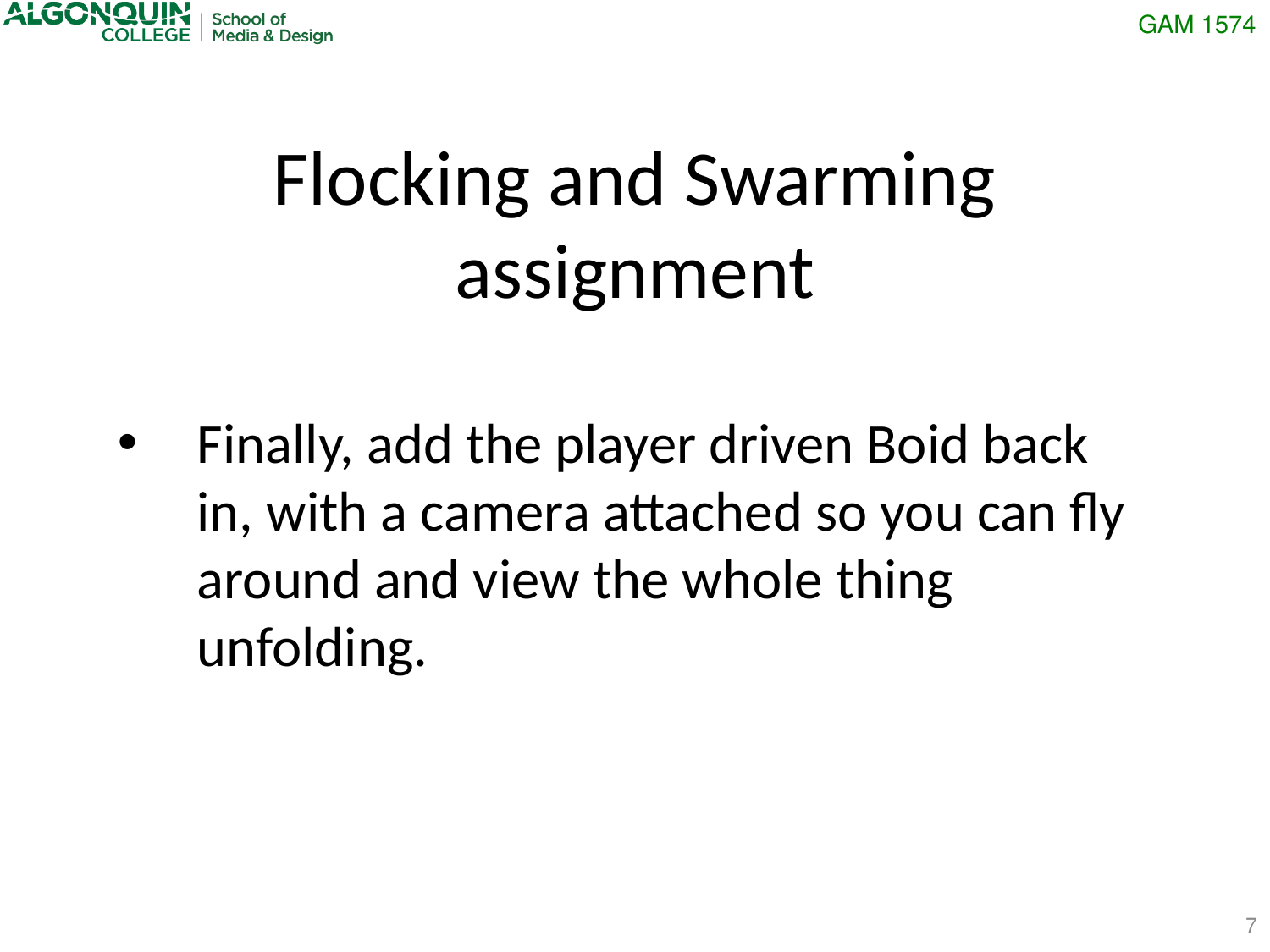

Flocking and Swarming assignment

Finally, add the player driven Boid back in, with a camera attached so you can fly around and view the whole thing unfolding.

7